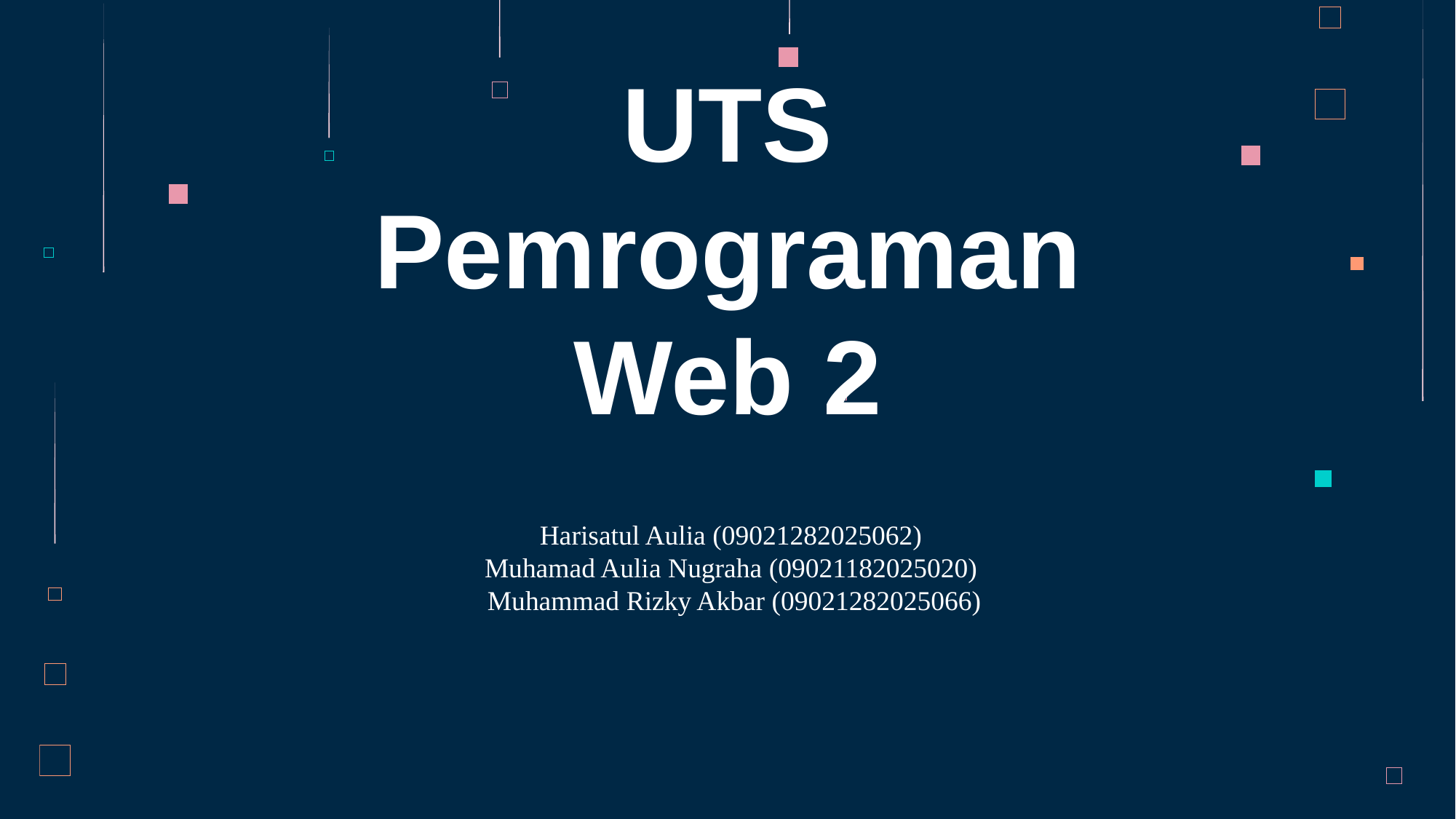

# UTS Pemrograman Web 2
Harisatul Aulia (09021282025062)
Muhamad Aulia Nugraha (09021182025020)
Muhammad Rizky Akbar (09021282025066)